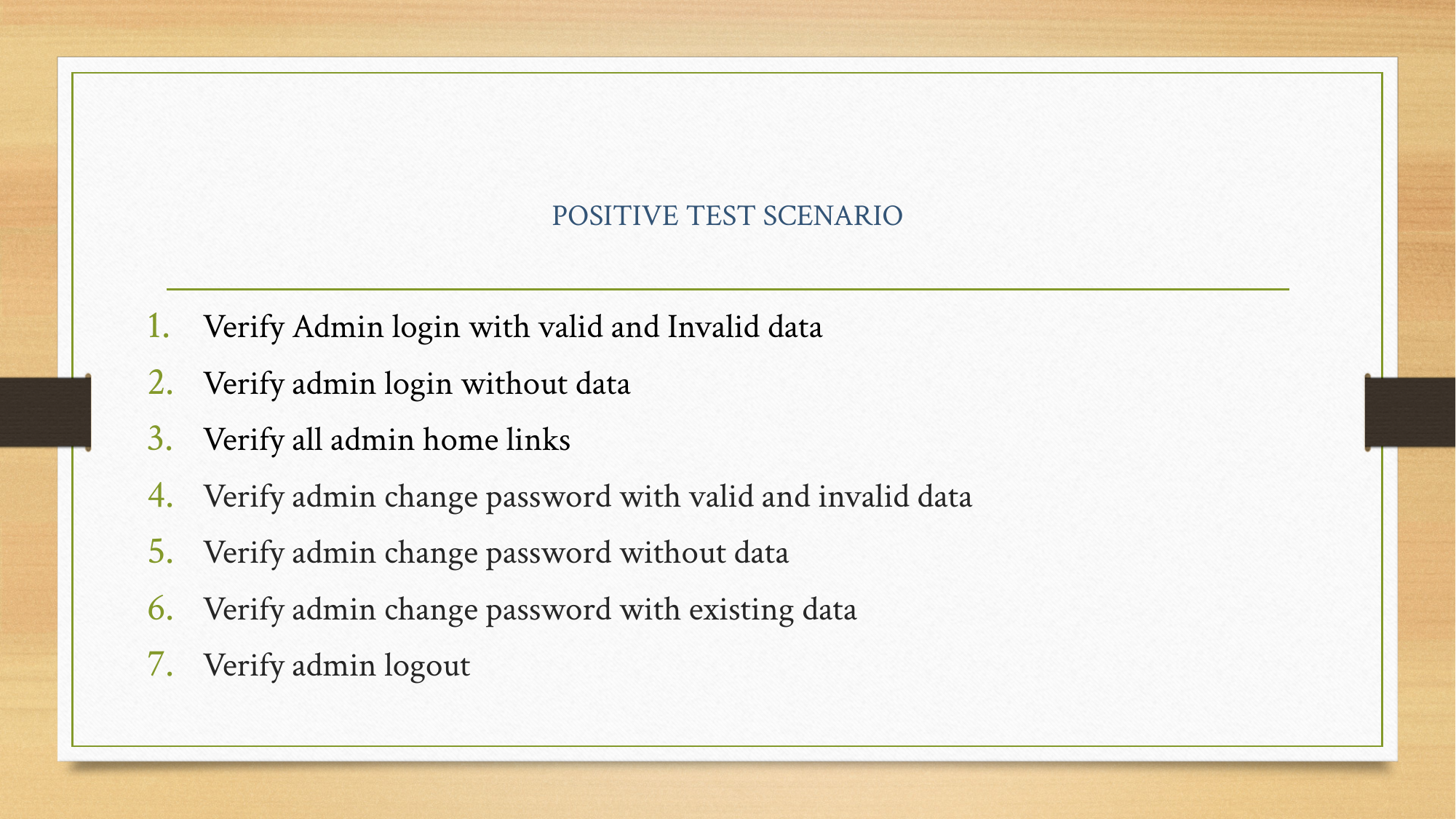

# POSITIVE TEST SCENARIO

Verify Admin login with valid and Invalid data
Verify admin login without data
Verify all admin home links
Verify admin change password with valid and invalid data
Verify admin change password without data
Verify admin change password with existing data
Verify admin logout